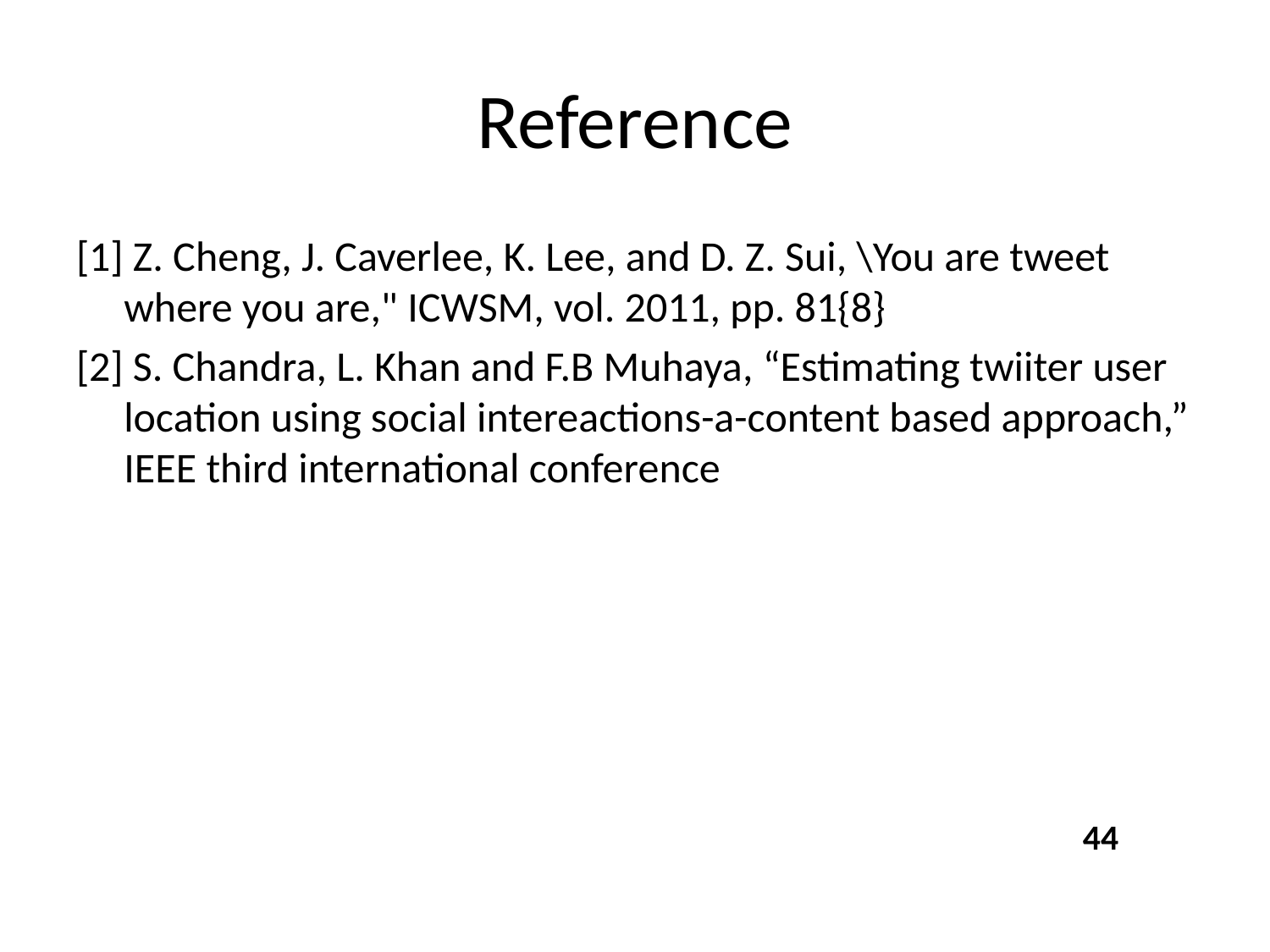

# Reference
[1] Z. Cheng, J. Caverlee, K. Lee, and D. Z. Sui, \You are tweet where you are," ICWSM, vol. 2011, pp. 81{8}
[2] S. Chandra, L. Khan and F.B Muhaya, “Estimating twiiter user location using social intereactions-a-content based approach,” IEEE third international conference

44